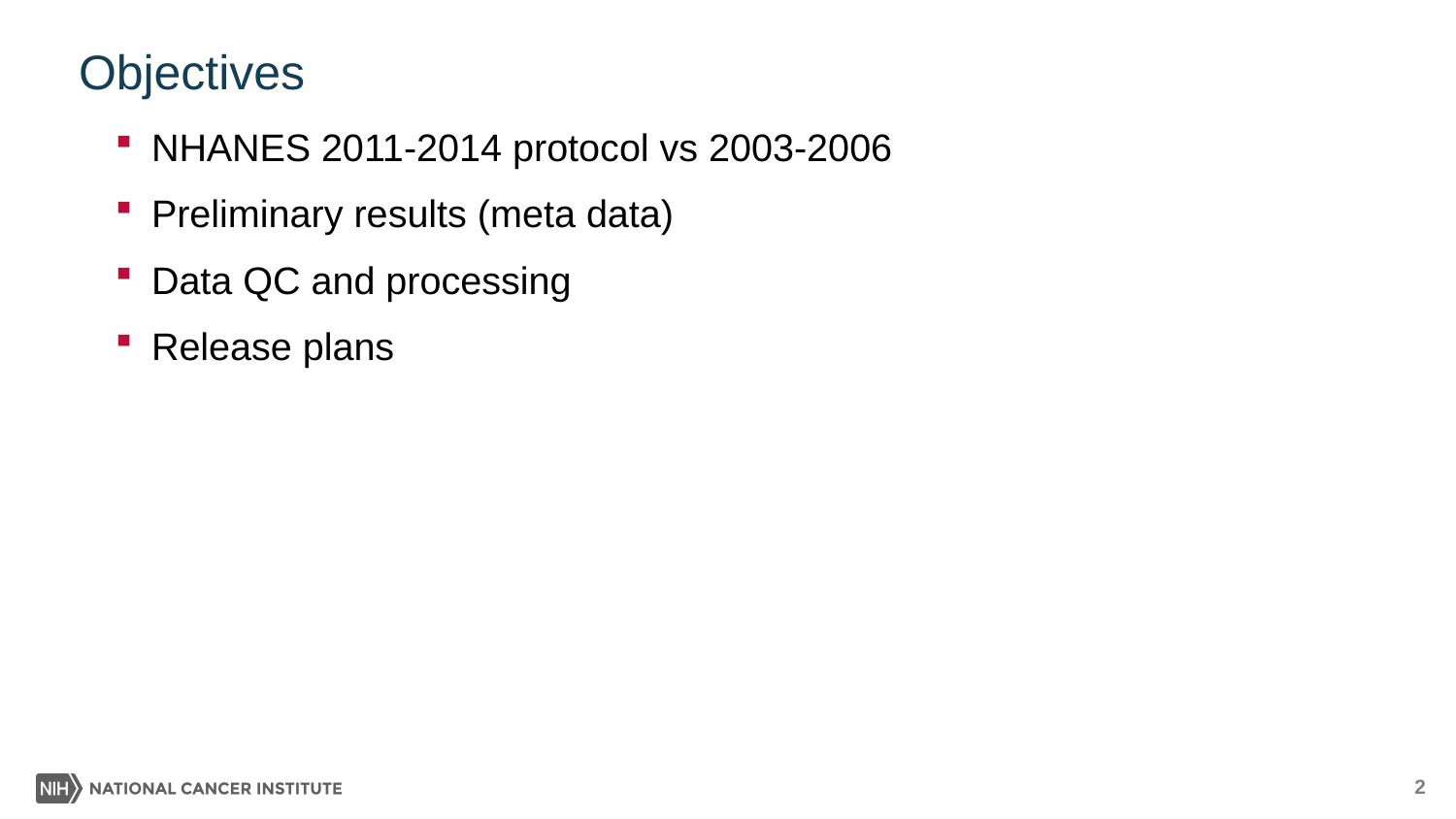

# Objectives
NHANES 2011-2014 protocol vs 2003-2006
Preliminary results (meta data)
Data QC and processing
Release plans